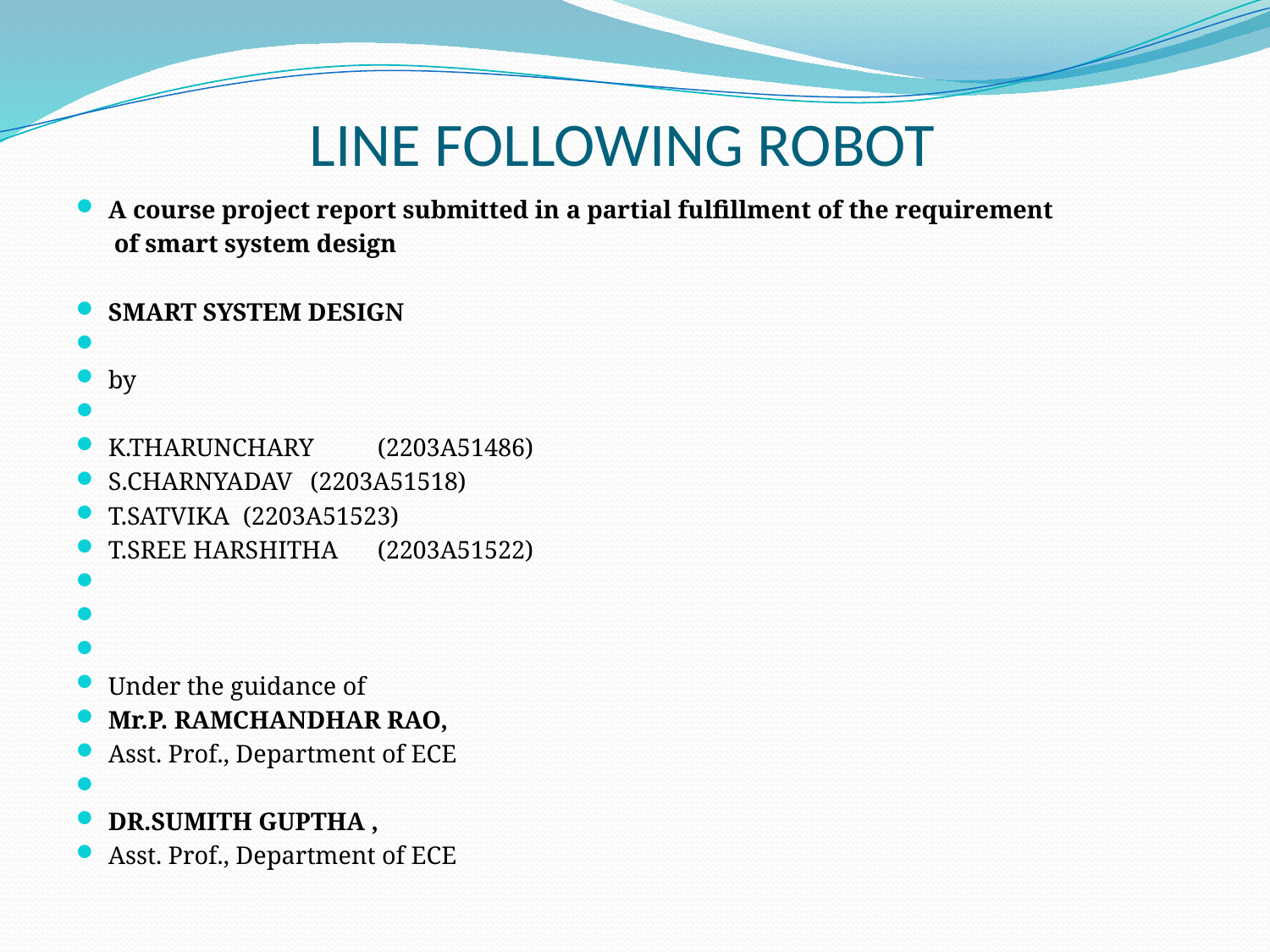

# LINE FOLLOWING ROBOT
A course project report submitted in a partial fulfillment of the requirement
      of smart system design

SMART SYSTEM DESIGN

by

K.THARUNCHARY				(2203A51486)
S.CHARNYADAV					(2203A51518)
T.SATVIKA					(2203A51523)
T.SREE HARSHITHA				(2203A51522)

Under the guidance of
Mr.P. RAMCHANDHAR RAO,
Asst. Prof., Department of ECE

DR.SUMITH GUPTHA ,
Asst. Prof., Department of ECE